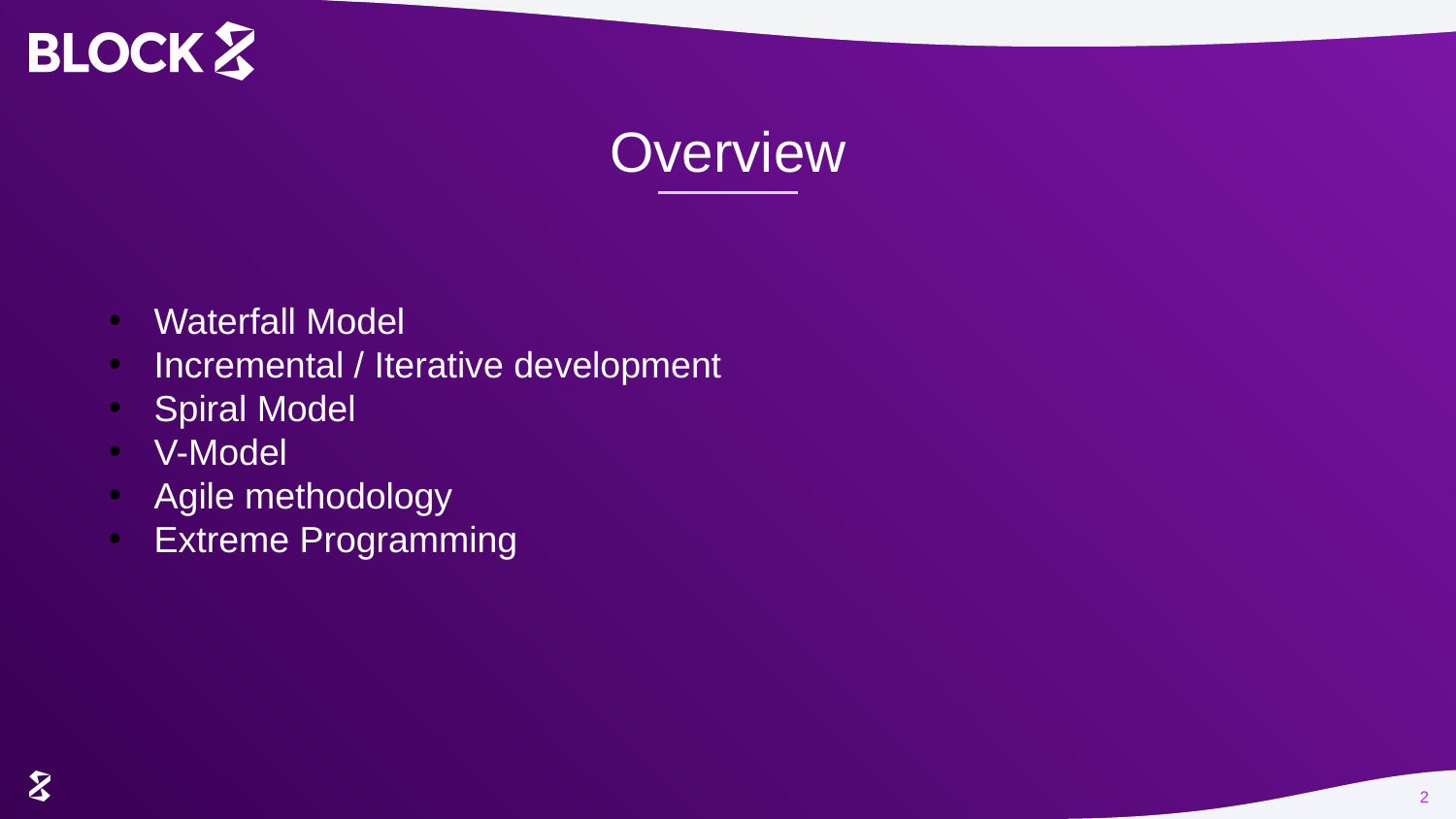

# Overview

Waterfall Model
Incremental / Iterative development
Spiral Model
V-Model
Agile methodology
Extreme Programming

2